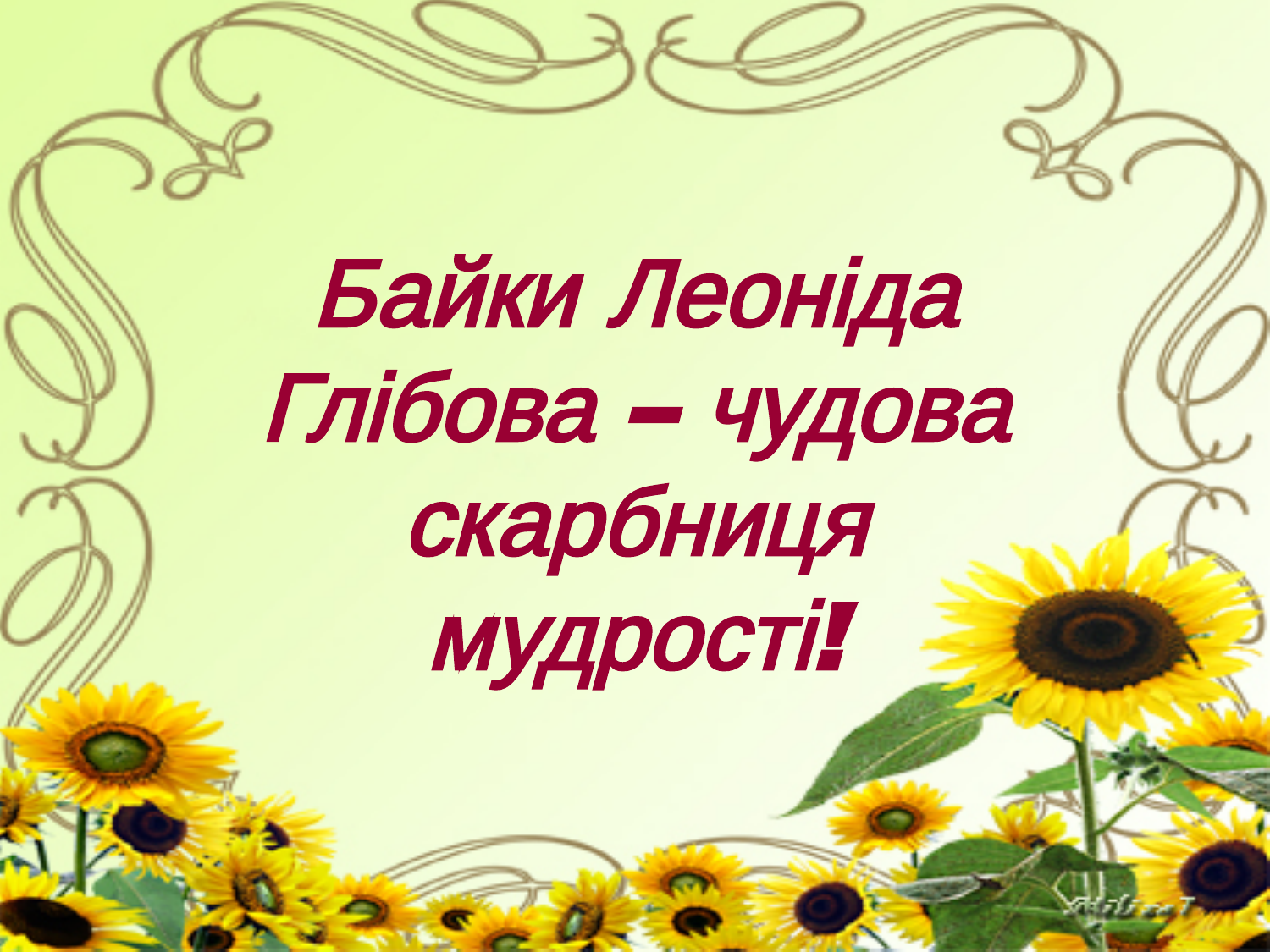

# Байки Леоніда Глібова – чудова скарбниця мудрості!